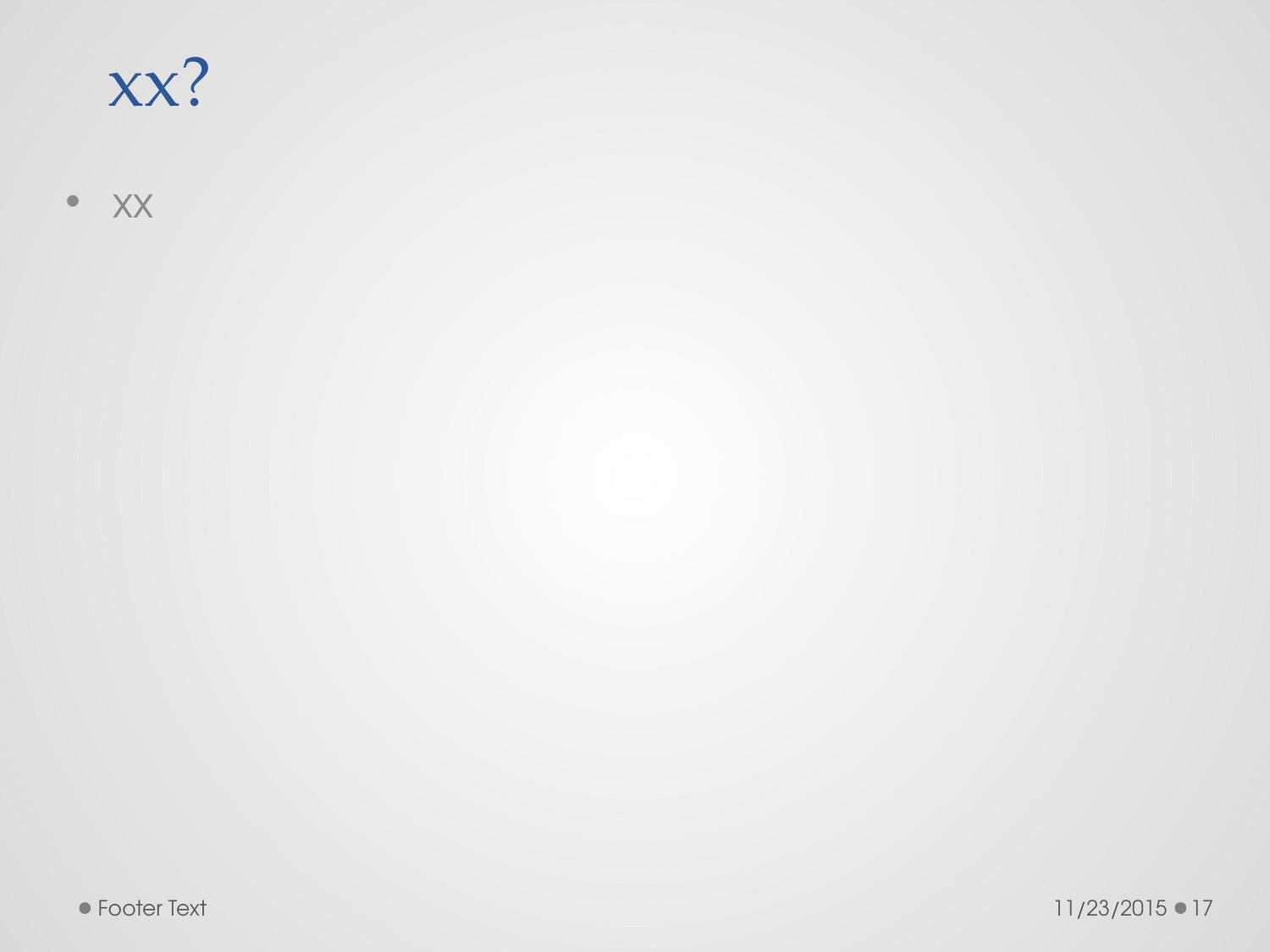

# xx?
xx
Footer Text
11/23/2015
17